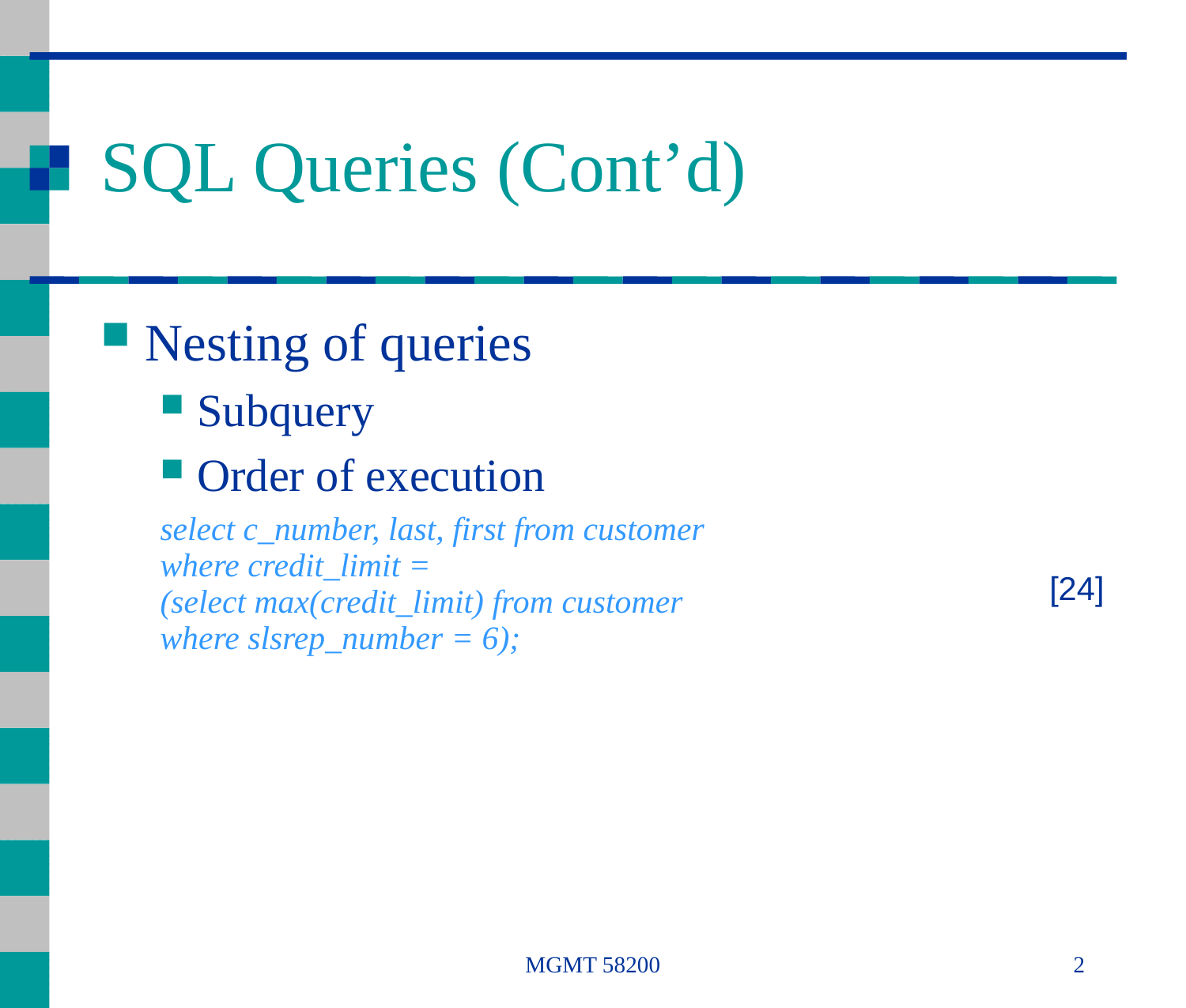

# SQL Queries (Cont’d)
Nesting of queries
Subquery
Order of execution
select c_number, last, first from customer
where credit_limit =
(select max(credit_limit) from customer
where slsrep_number = 6);
[24]
MGMT 58200
2